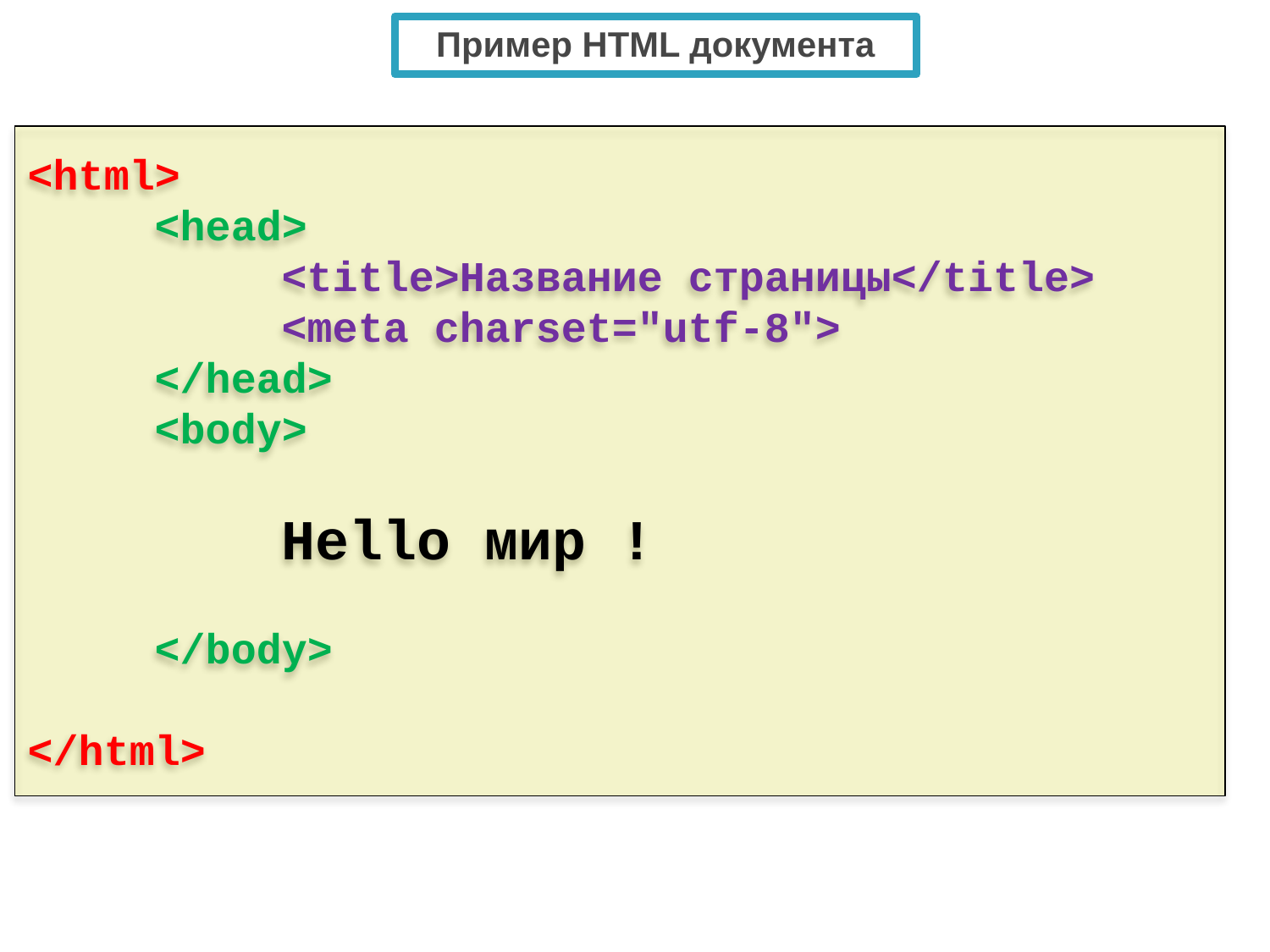

Пример HTML документа
<html>
	<head>
		<title>Название страницы</title>
		<meta charset="utf-8">
	</head>
	<body>

		Hello мир !

	</body>

</html>